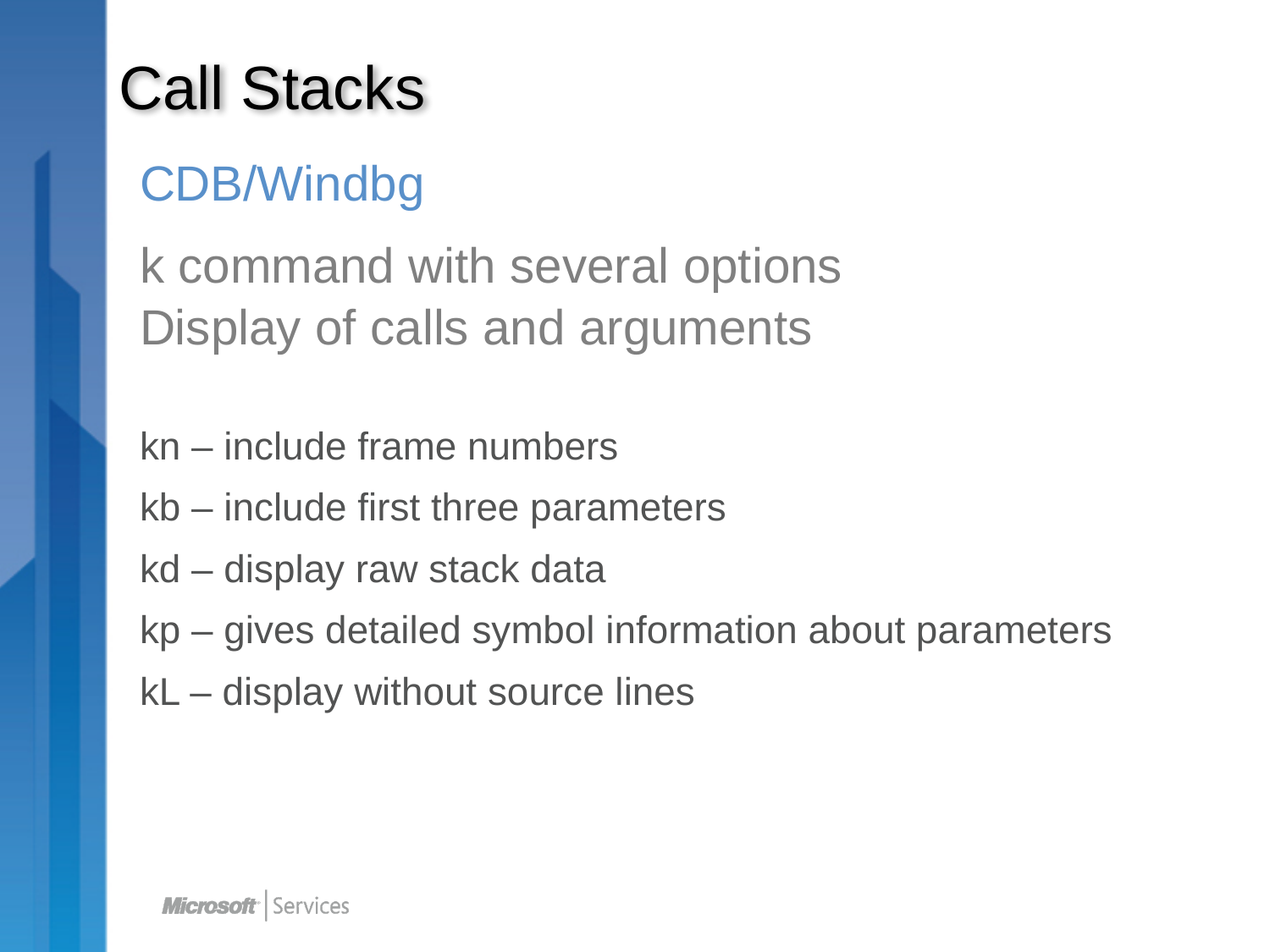

# Call Stacks

CDB/Windbg
k command with several options
Display of calls and arguments

kn – include frame numbers
kb – include first three parameters
kd – display raw stack data
kp – gives detailed symbol information about parameters
kL – display without source lines